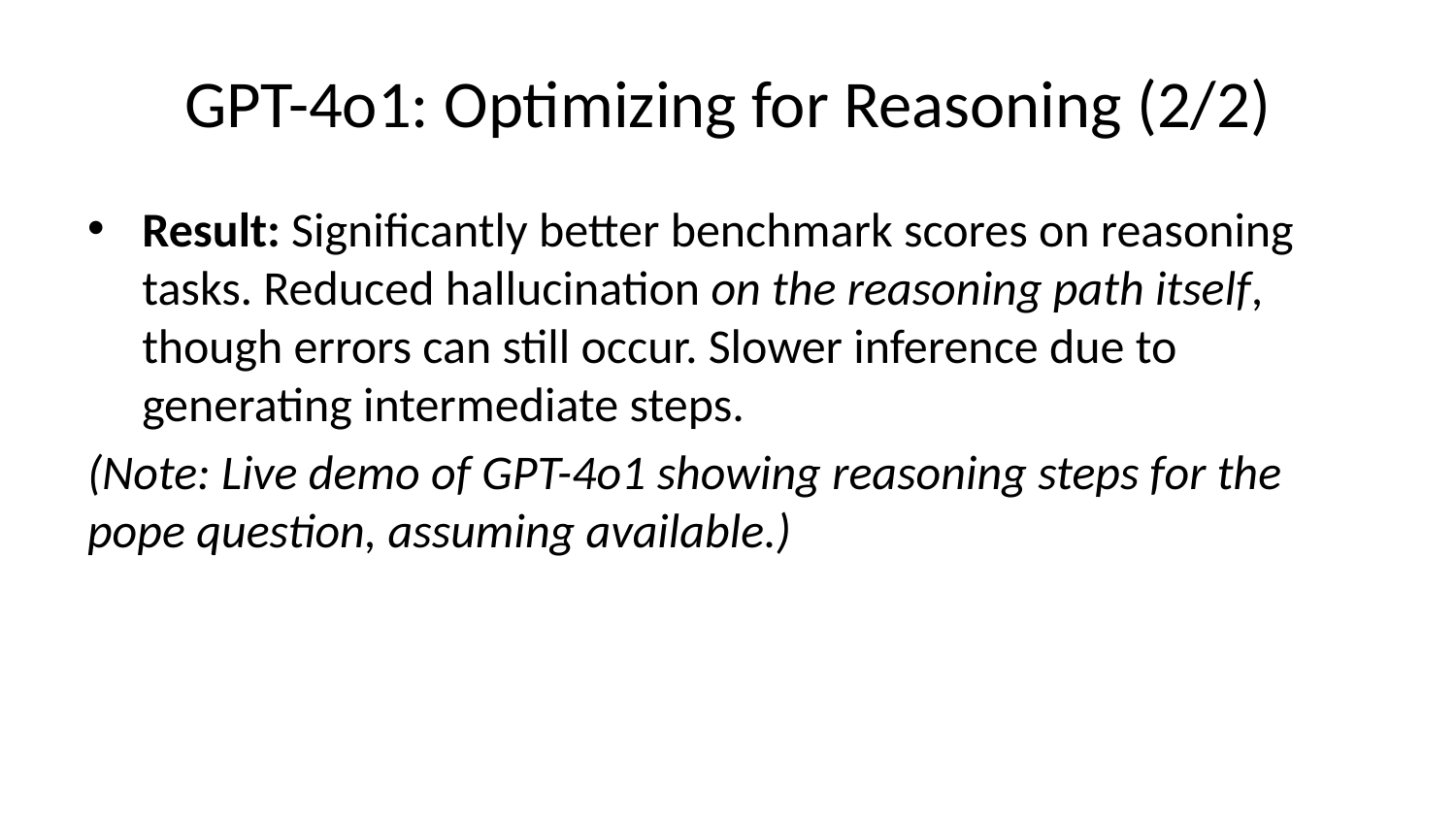

# GPT-4o1: Optimizing for Reasoning (2/2)
Result: Significantly better benchmark scores on reasoning tasks. Reduced hallucination on the reasoning path itself, though errors can still occur. Slower inference due to generating intermediate steps.
(Note: Live demo of GPT-4o1 showing reasoning steps for the pope question, assuming available.)